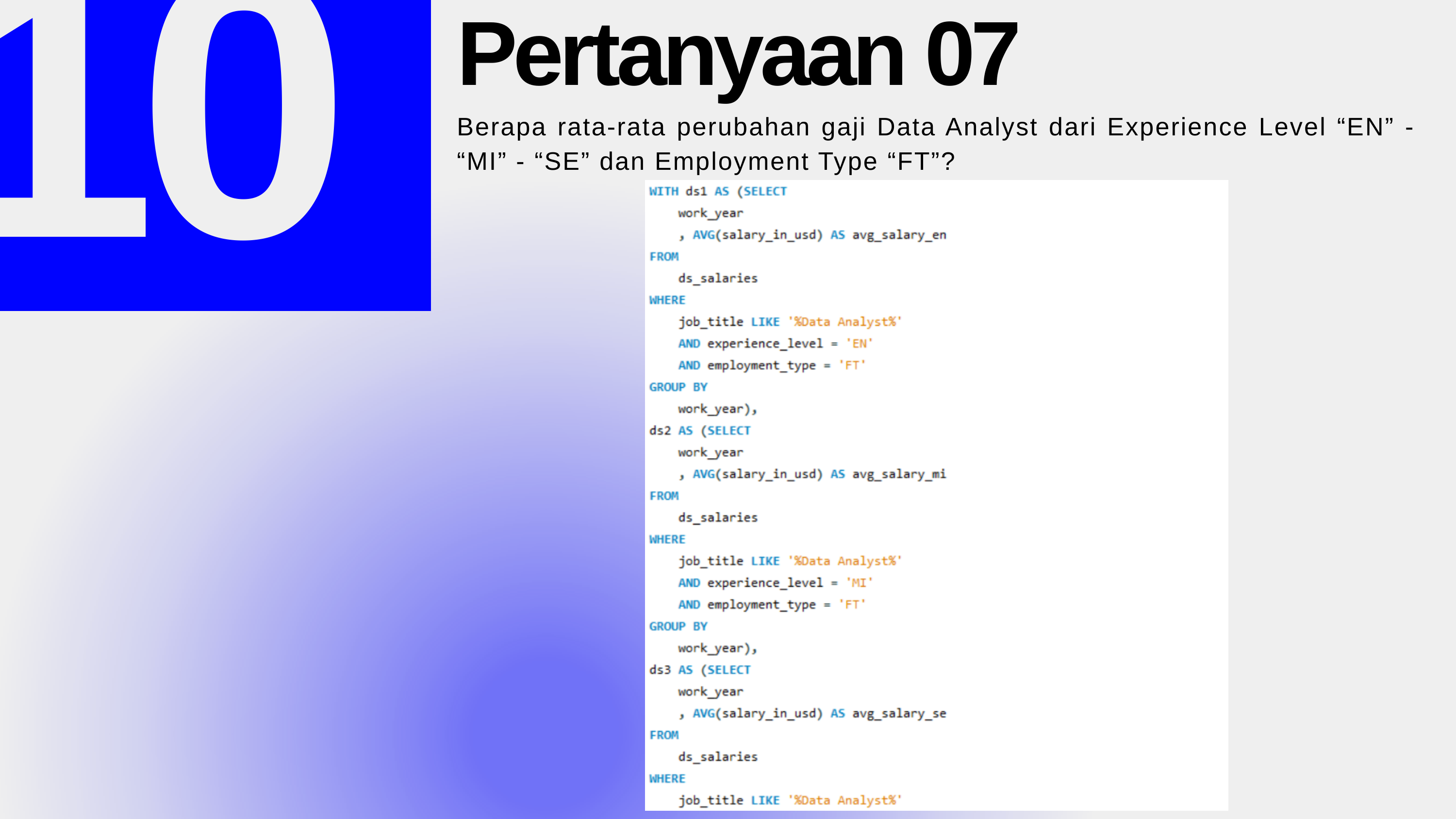

10
Pertanyaan 07
Berapa rata-rata perubahan gaji Data Analyst dari Experience Level “EN” - “MI” - “SE” dan Employment Type “FT”?